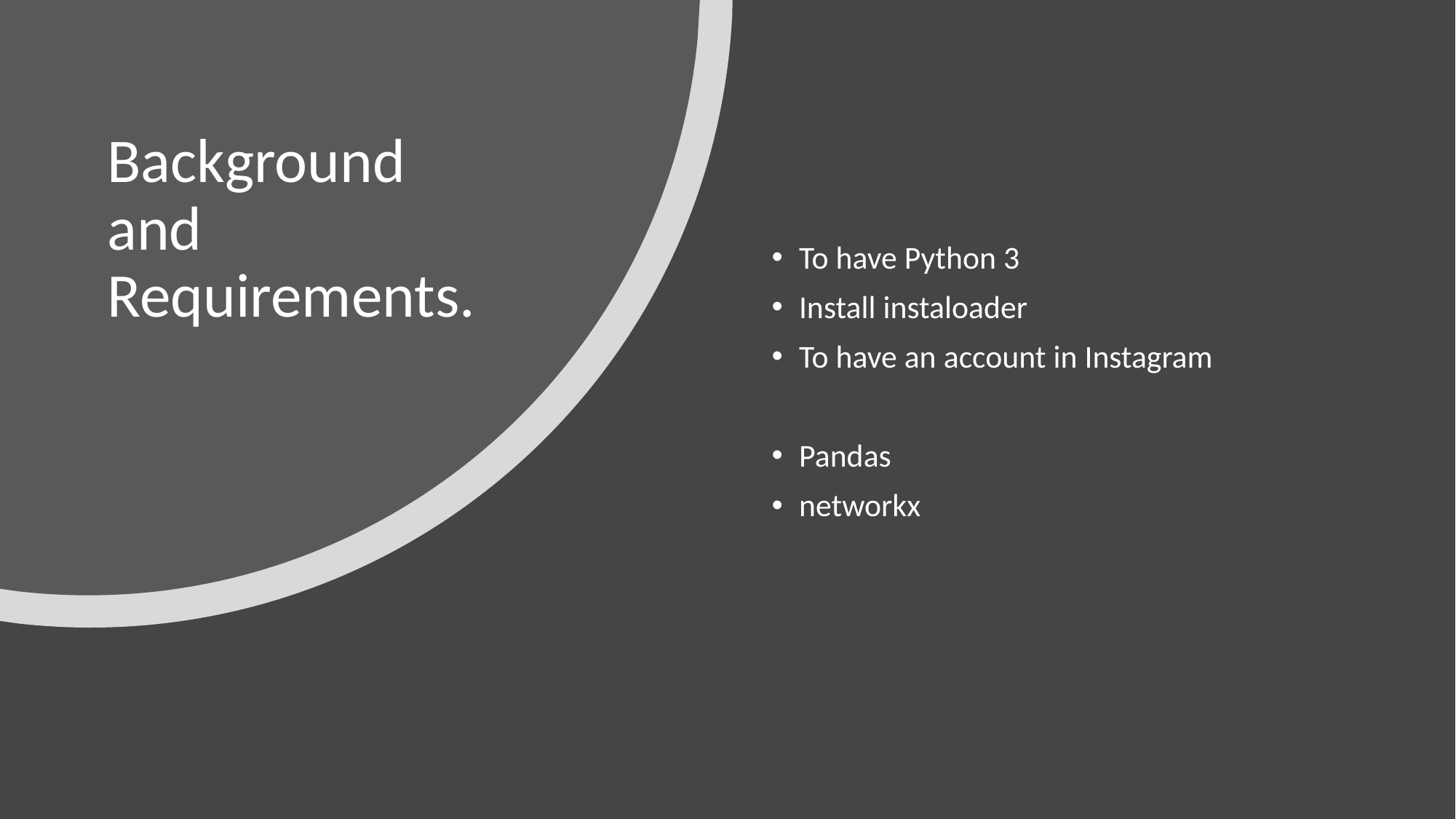

# Background and Requirements.
To have Python 3
Install instaloader
To have an account in Instagram

Pandas
networkx